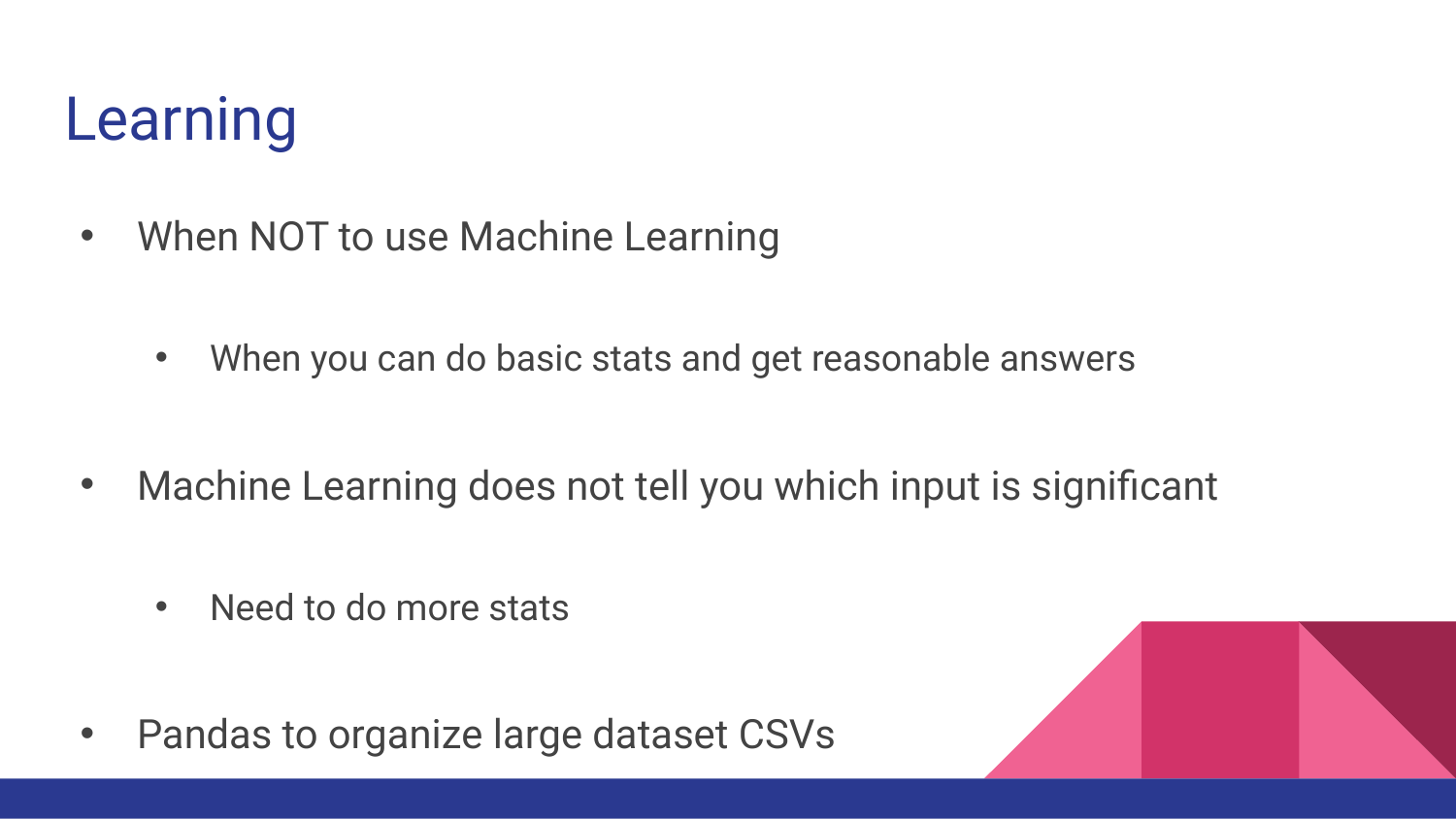

# Learning
When NOT to use Machine Learning
When you can do basic stats and get reasonable answers
Machine Learning does not tell you which input is significant
Need to do more stats
Pandas to organize large dataset CSVs